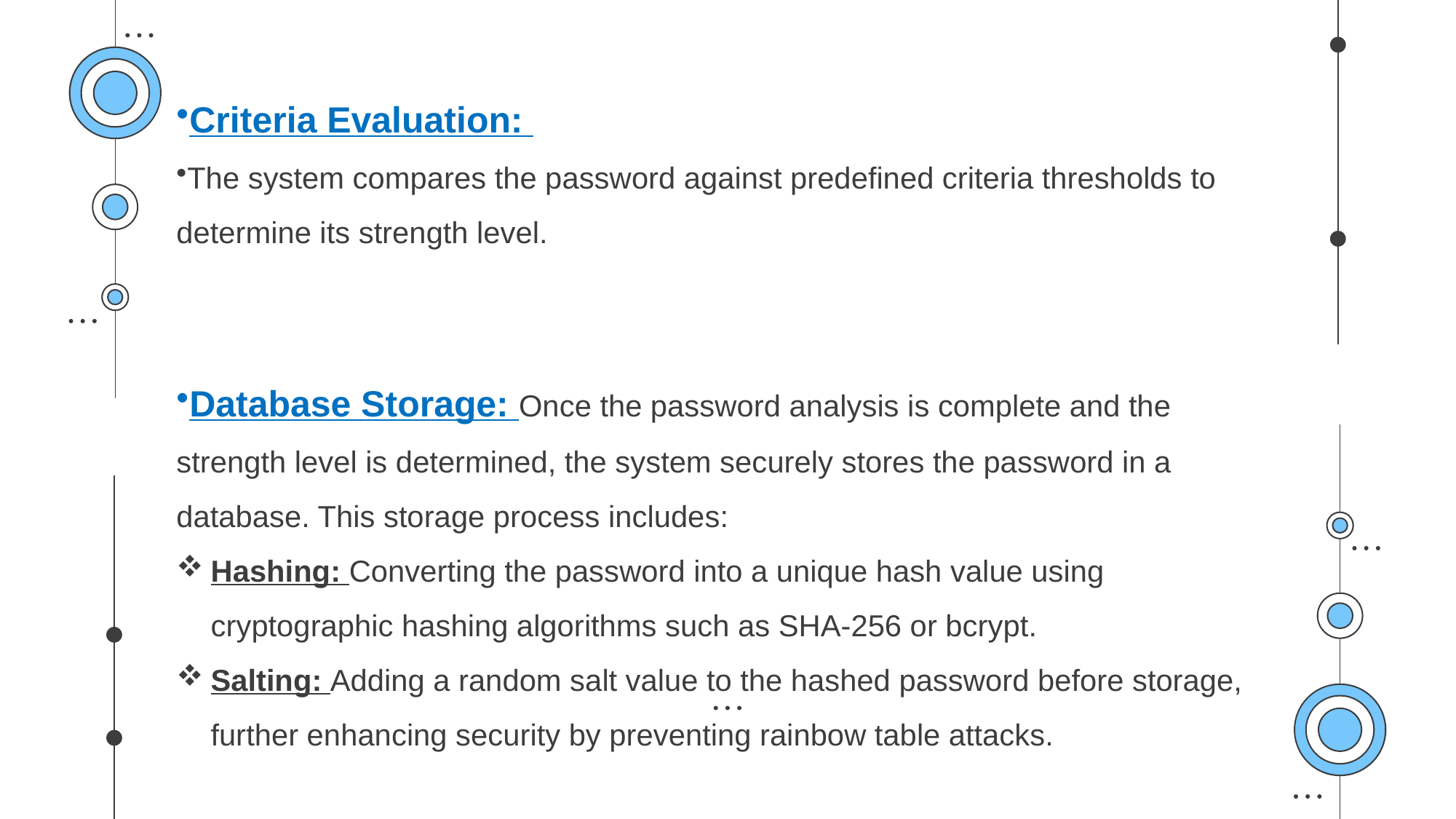

Criteria Evaluation:
The system compares the password against predefined criteria thresholds to determine its strength level.

Database Storage: Once the password analysis is complete and the strength level is determined, the system securely stores the password in a database. This storage process includes:
Hashing: Converting the password into a unique hash value using cryptographic hashing algorithms such as SHA-256 or bcrypt.
Salting: Adding a random salt value to the hashed password before storage, further enhancing security by preventing rainbow table attacks.